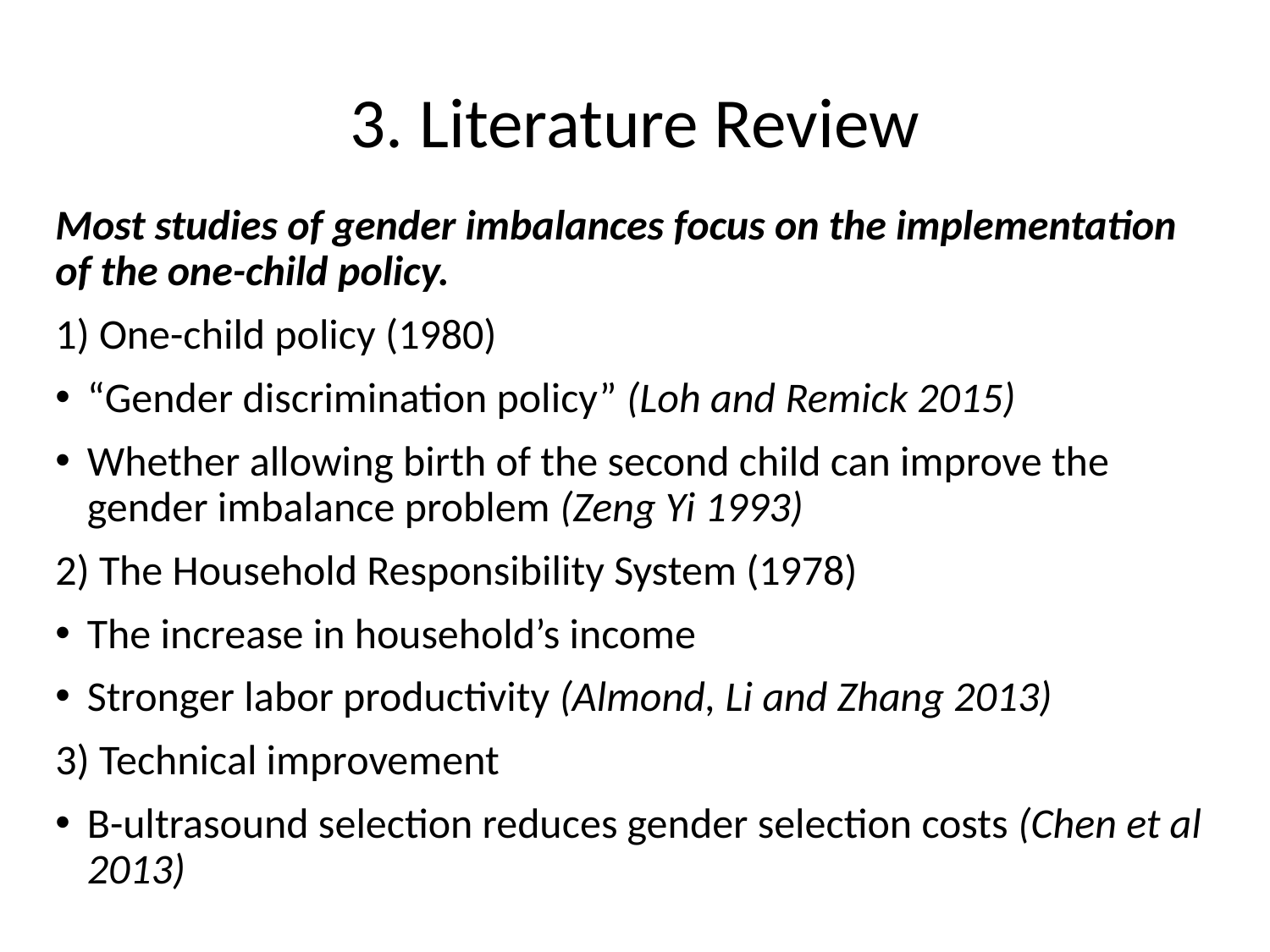

# 3. Literature Review
Most studies of gender imbalances focus on the implementation of the one-child policy.
1) One-child policy (1980)
“Gender discrimination policy” (Loh and Remick 2015)
Whether allowing birth of the second child can improve the gender imbalance problem (Zeng Yi 1993)
2) The Household Responsibility System (1978)
The increase in household’s income
Stronger labor productivity (Almond, Li and Zhang 2013)
3) Technical improvement
B-ultrasound selection reduces gender selection costs (Chen et al 2013)